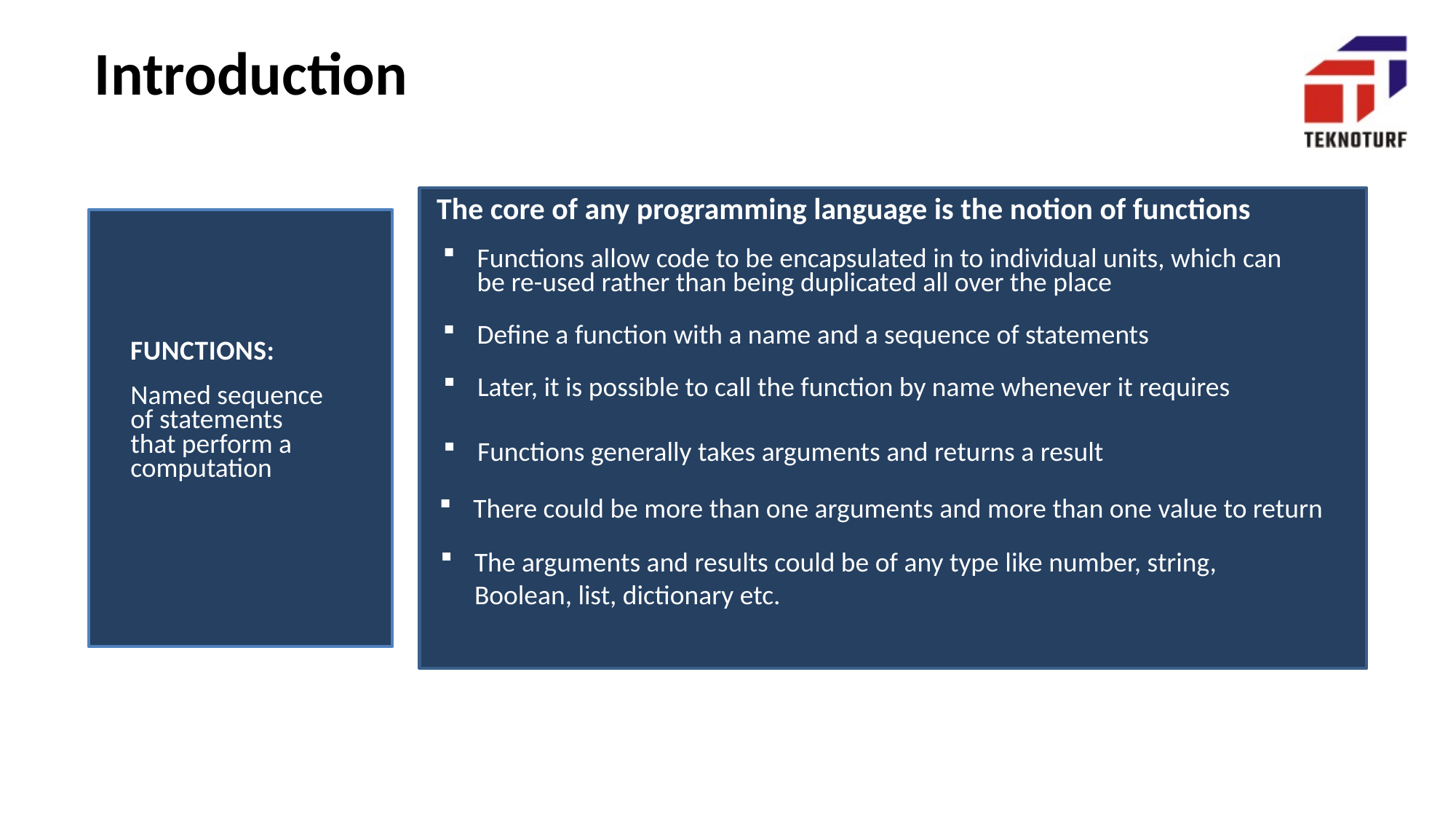

# Introduction

The core of any programming language is the notion of functions

Functions:
Named sequence of statements that perform a computation

Functions allow code to be encapsulated in to individual units, which can be re-used rather than being duplicated all over the place
Define a function with a name and a sequence of statements
Later, it is possible to call the function by name whenever it requires
Functions generally takes arguments and returns a result
There could be more than one arguments and more than one value to return
The arguments and results could be of any type like number, string, Boolean, list, dictionary etc.